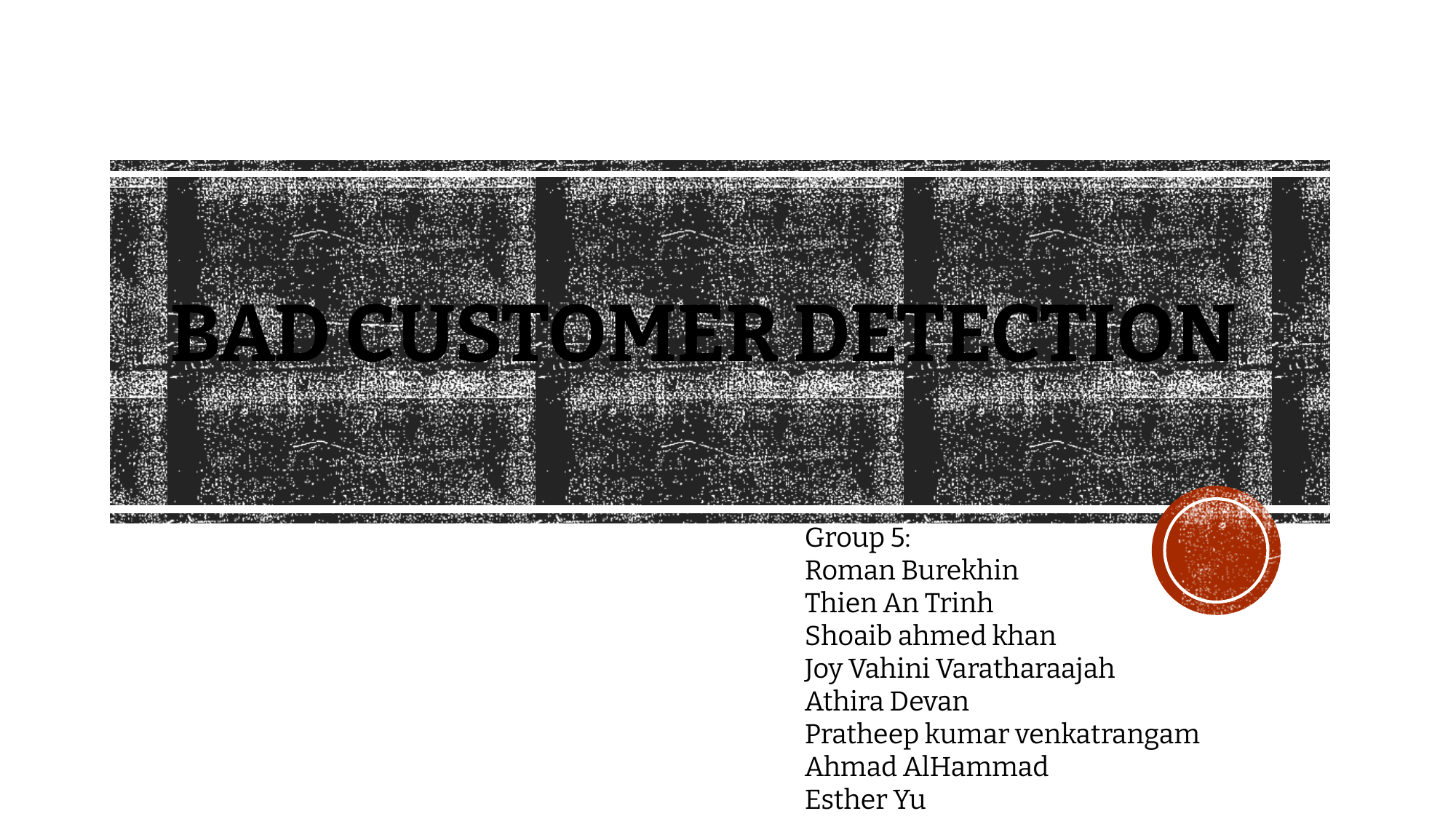

# BAD CUSTOMER DETECTION
Group 5:
Roman Burekhin
Thien An Trinh
Shoaib ahmed khan
Joy Vahini Varatharaajah
Athira Devan
Pratheep kumar venkatrangam
Ahmad AlHammad
Esther Yu